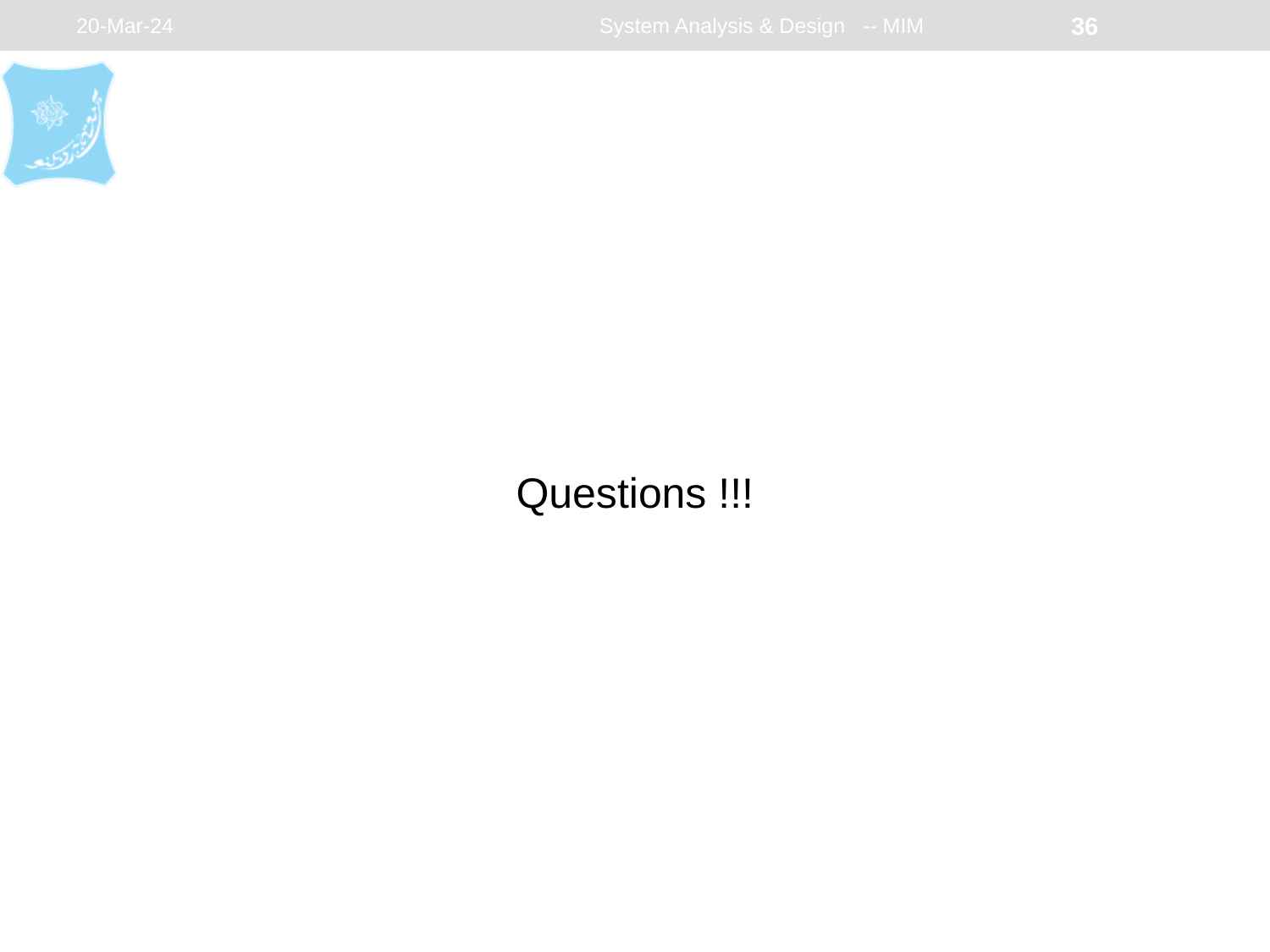

20-Mar-24
System Analysis & Design   -- MIM
36
#

Questions !!!